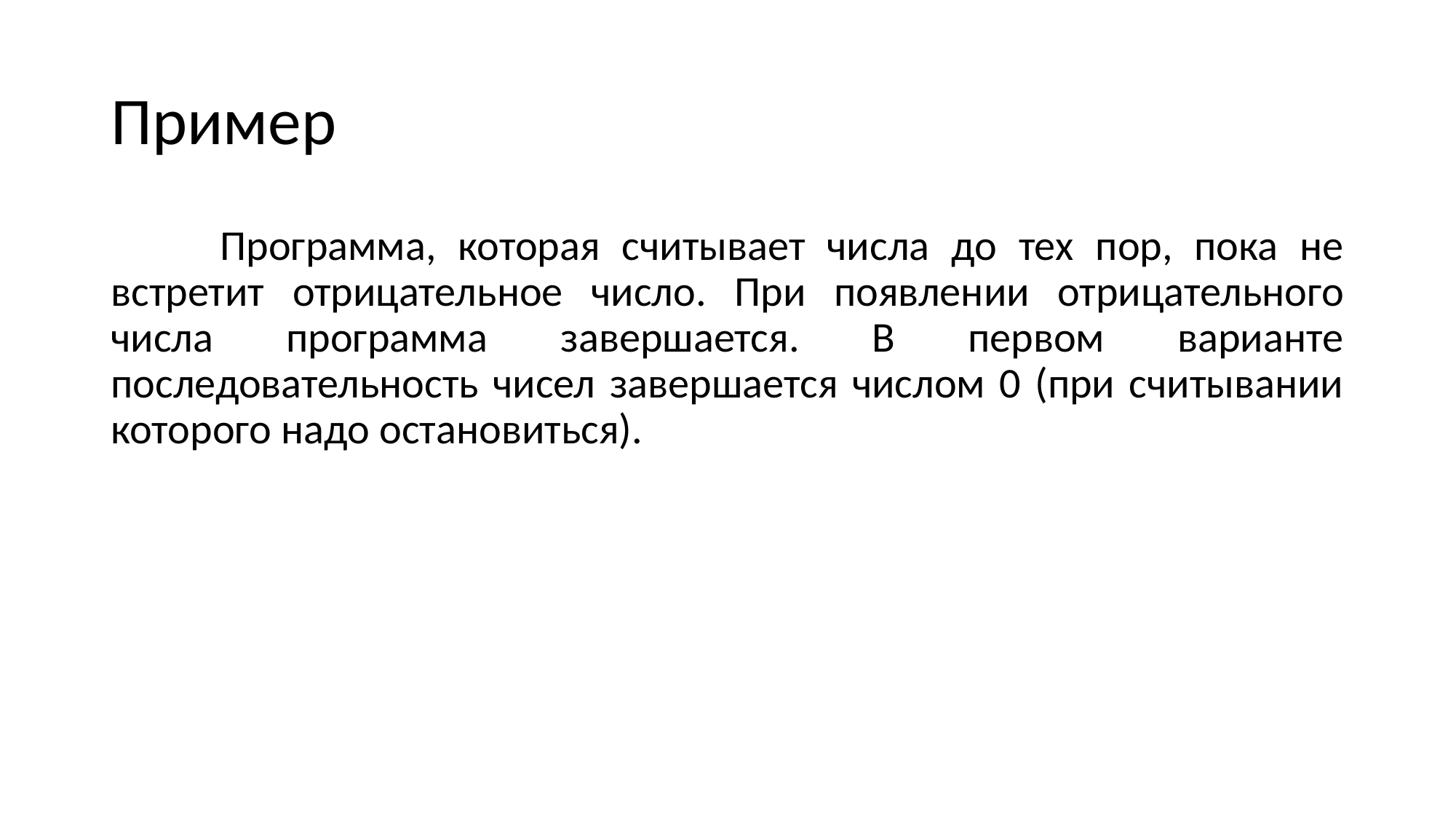

# Пример
	Программа, которая считывает числа до тех пор, пока не встретит отрицательное число. При появлении отрицательного числа программа завершается. В первом варианте последовательность чисел завершается числом 0 (при считывании которого надо остановиться).